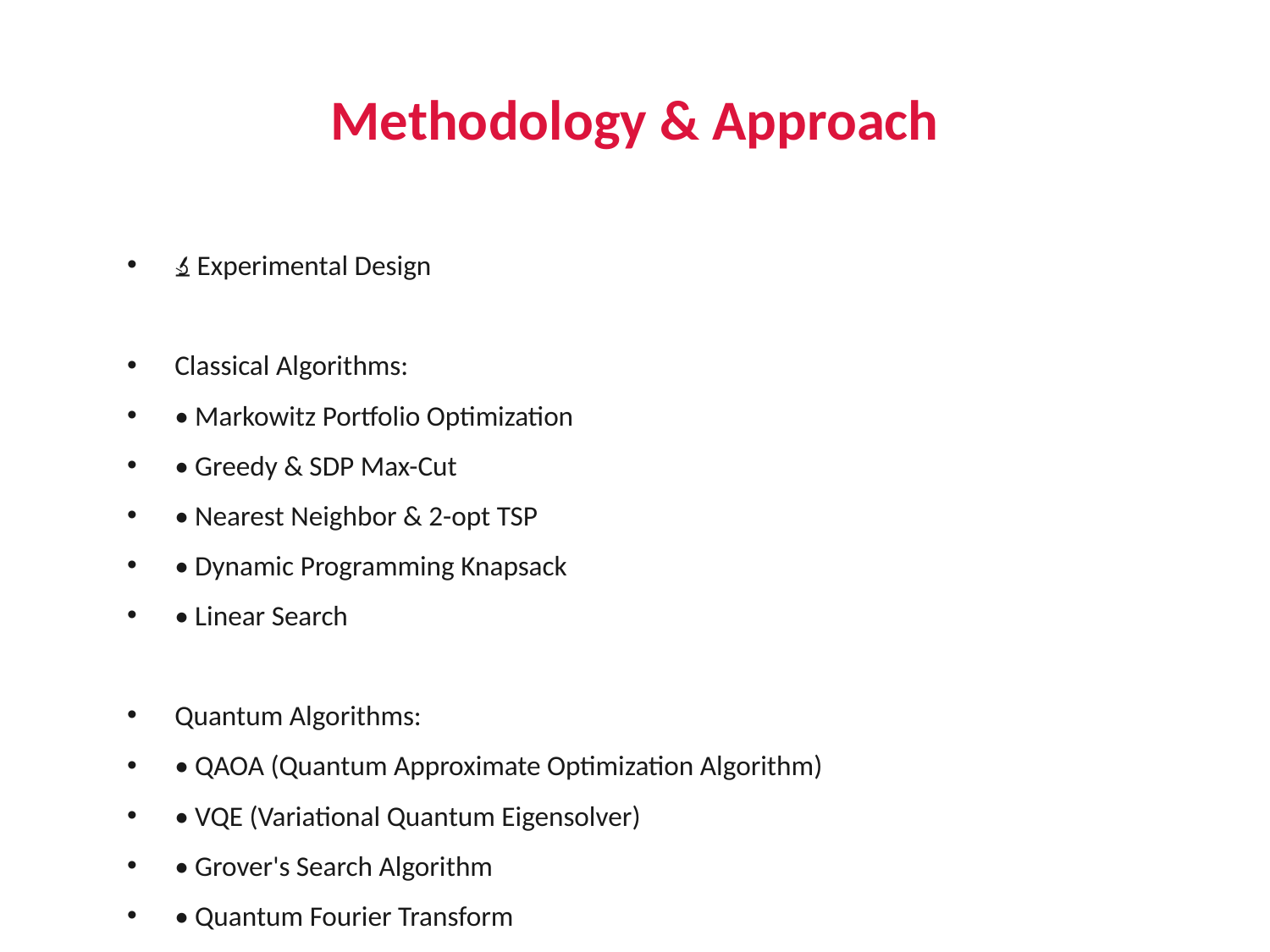

# Methodology & Approach
🔬 Experimental Design

Classical Algorithms:
• Markowitz Portfolio Optimization
• Greedy & SDP Max-Cut
• Nearest Neighbor & 2-opt TSP
• Dynamic Programming Knapsack
• Linear Search

Quantum Algorithms:
• QAOA (Quantum Approximate Optimization Algorithm)
• VQE (Variational Quantum Eigensolver)
• Grover's Search Algorithm
• Quantum Fourier Transform

📊 Evaluation Metrics:
• Execution Time
• Solution Quality
• Quantum Resource Requirements (Qubits, Circuit Depth)
• Scalability Analysis
• Quantum Advantage Assessment

🖥️ Platform: Quantum Trail - Custom quantum computing platform with Qiskit integration